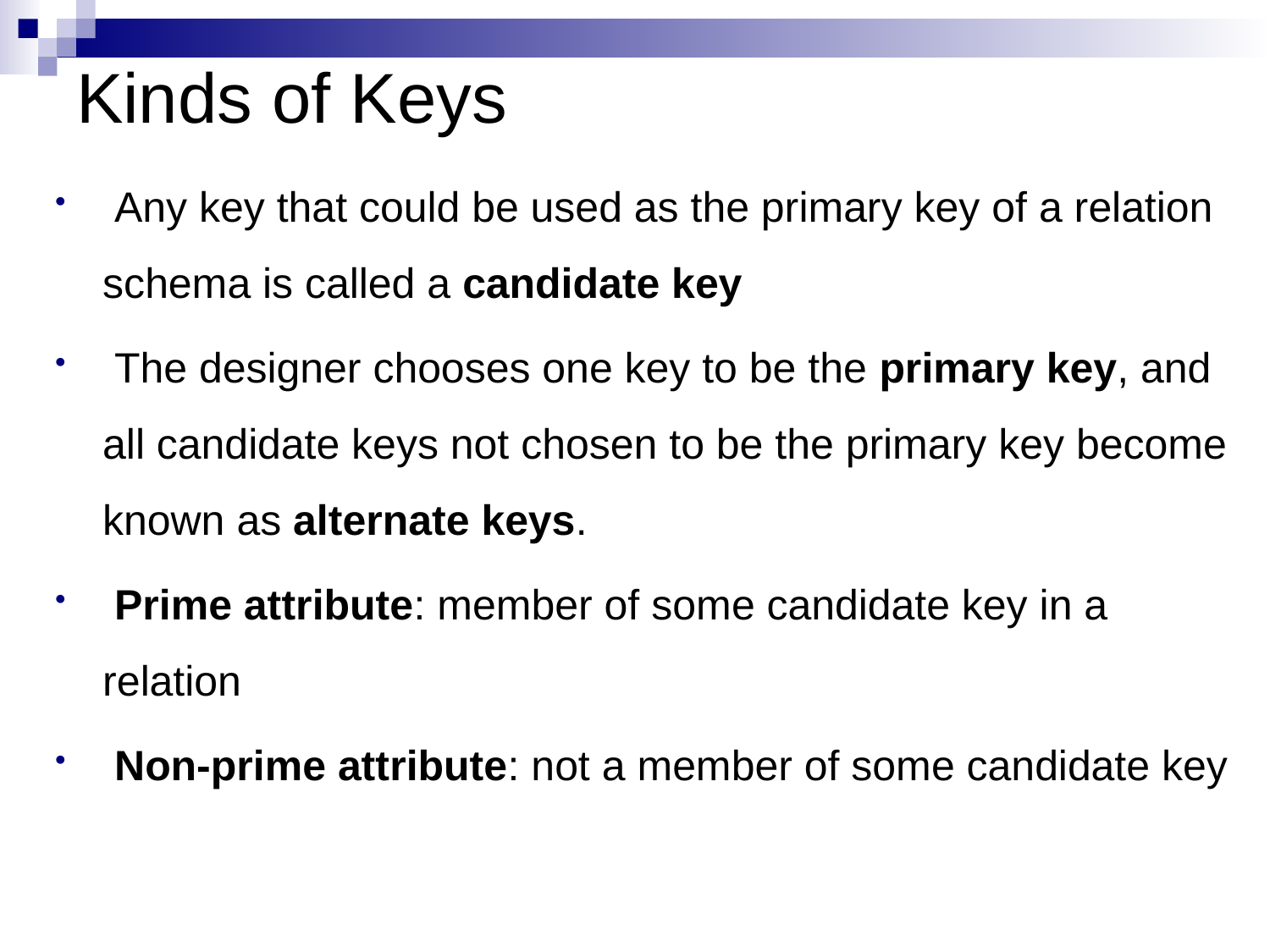

# Kinds of Keys
 Any key that could be used as the primary key of a relation schema is called a candidate key
 The designer chooses one key to be the primary key, and all candidate keys not chosen to be the primary key become known as alternate keys.
 Prime attribute: member of some candidate key in a relation
 Non-prime attribute: not a member of some candidate key